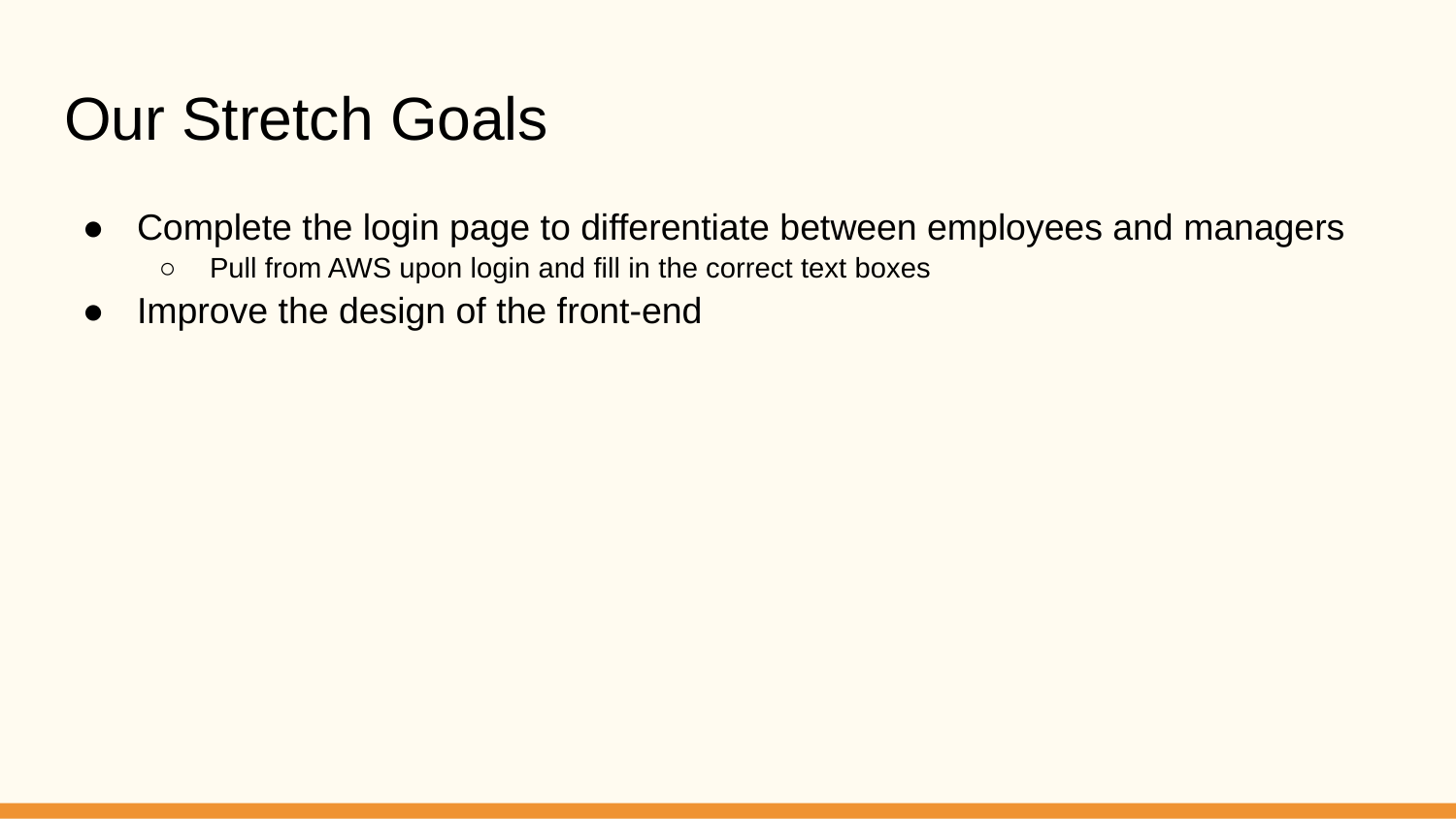

# Our Stretch Goals
Complete the login page to differentiate between employees and managers
Pull from AWS upon login and fill in the correct text boxes
Improve the design of the front-end